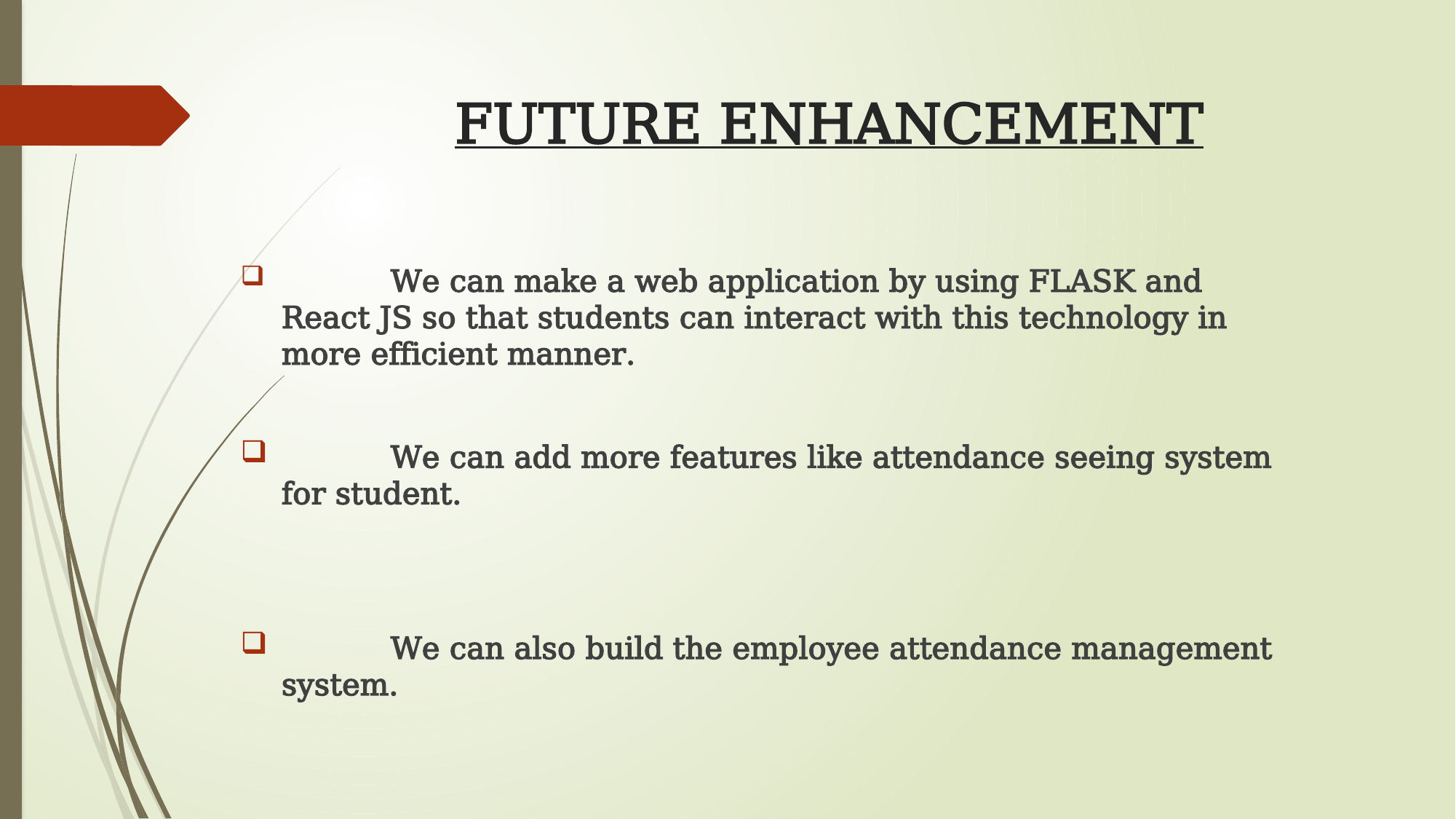

# FUTURE ENHANCEMENT
	We can make a web application by using FLASK and React JS so that students can interact with this technology in more efficient manner.

	We can add more features like attendance seeing system for student.

	We can also build the employee attendance management system.